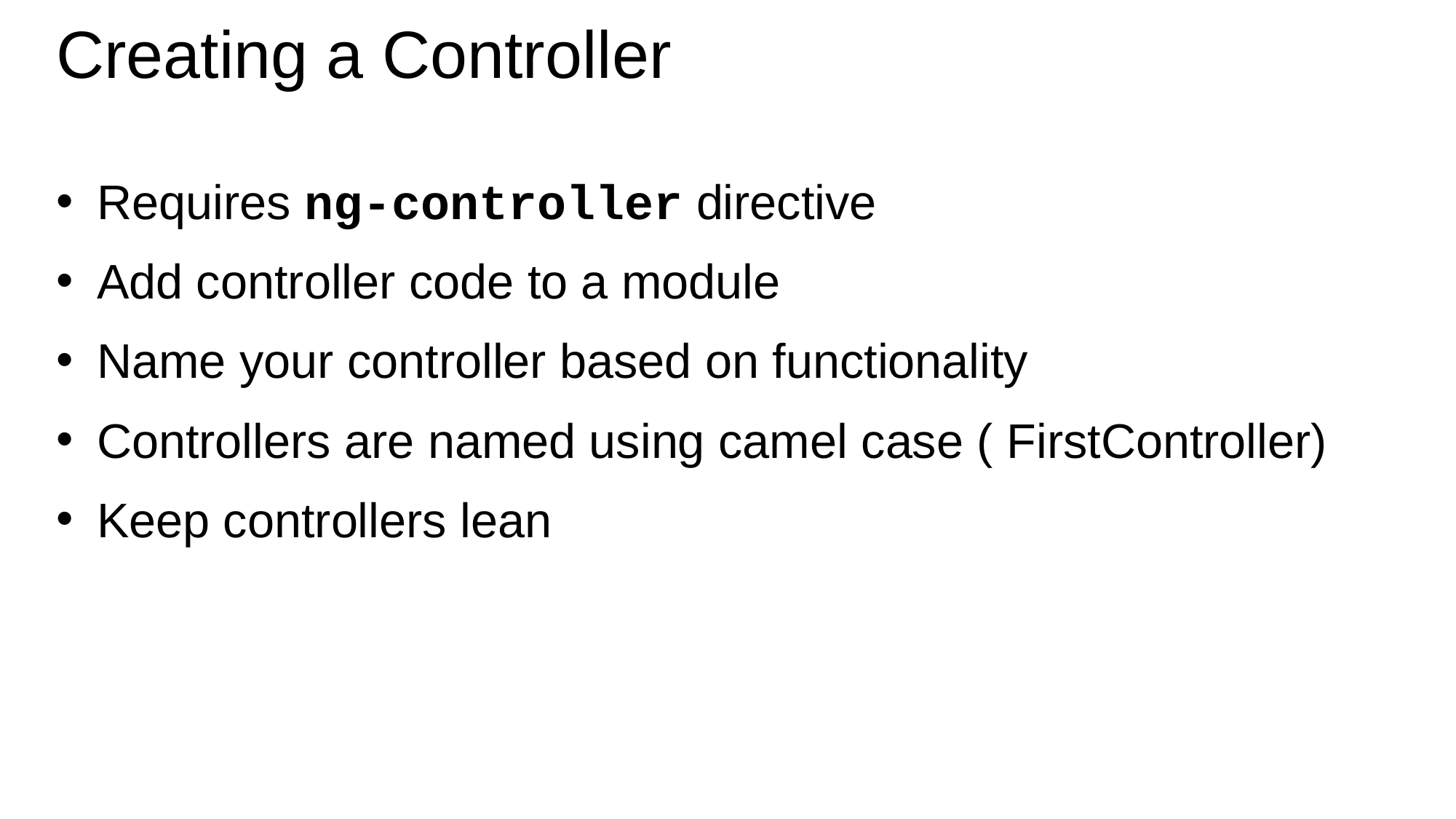

# Creating a Controller
Requires ng-controller directive
Add controller code to a module
Name your controller based on functionality
Controllers are named using camel case ( FirstController)
Keep controllers lean